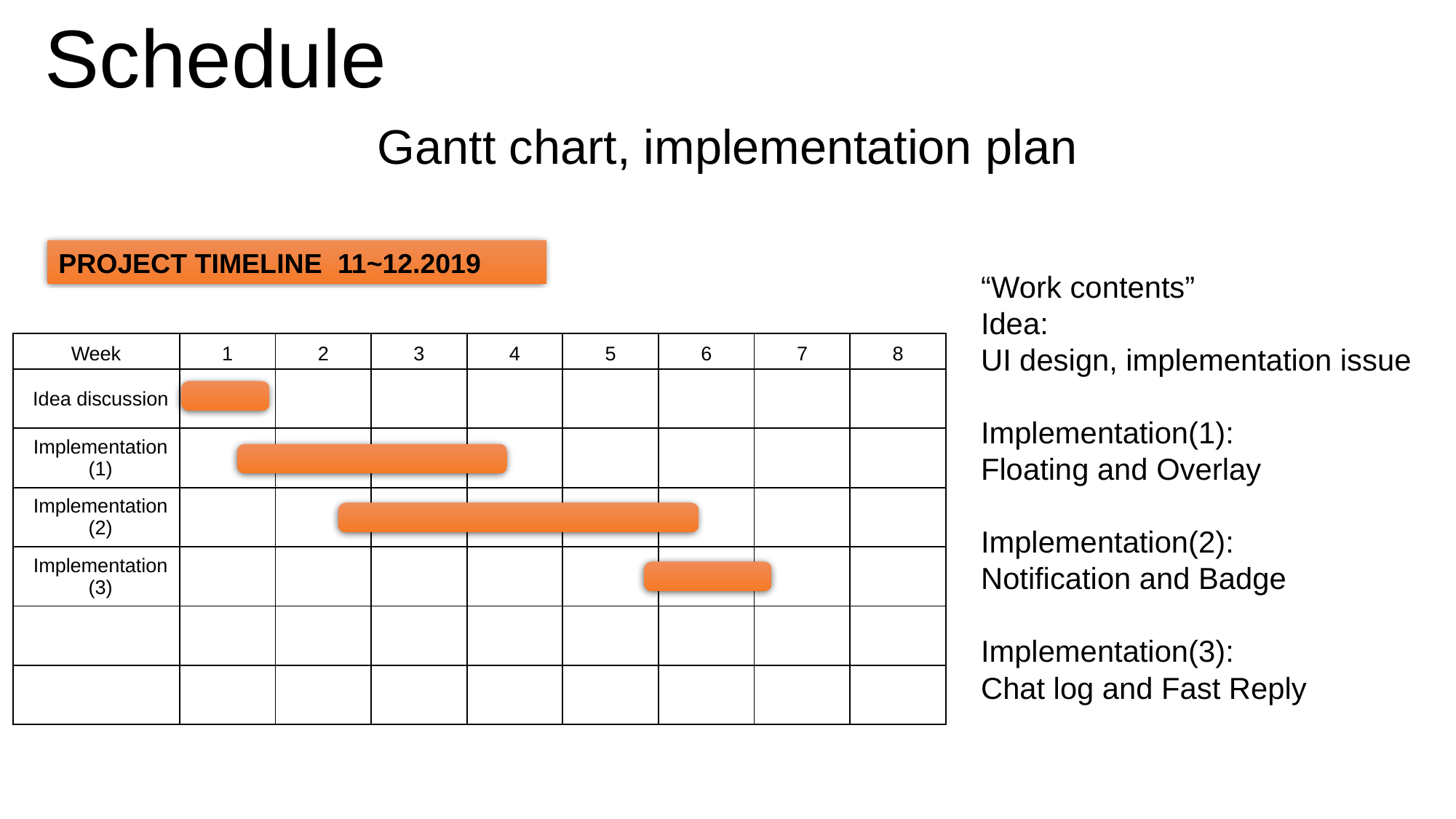

Schedule
Gantt chart, implementation plan
PROJECT TIMELINE  11~12.2019
“Work contents”
Idea:
UI design, implementation issue

Implementation(1):
Floating and Overlay

Implementation(2):
Notification and Badge

Implementation(3):
Chat log and Fast Reply
| Week | 1 | 2 | 3 | 4 | 5 | 6 | 7 | 8 |
| --- | --- | --- | --- | --- | --- | --- | --- | --- |
| Idea discussion |  |  |  |  |  |  |  |  |
| Implementation(1) |  |  |  |  |  |  |  |  |
| Implementation (2) |  |  |  |  |  |  |  |  |
| Implementation (3) |  |  |  |  |  |  |  |  |
|  |  |  |  |  |  |  |  |  |
|  |  |  |  |  |  |  |  |  |